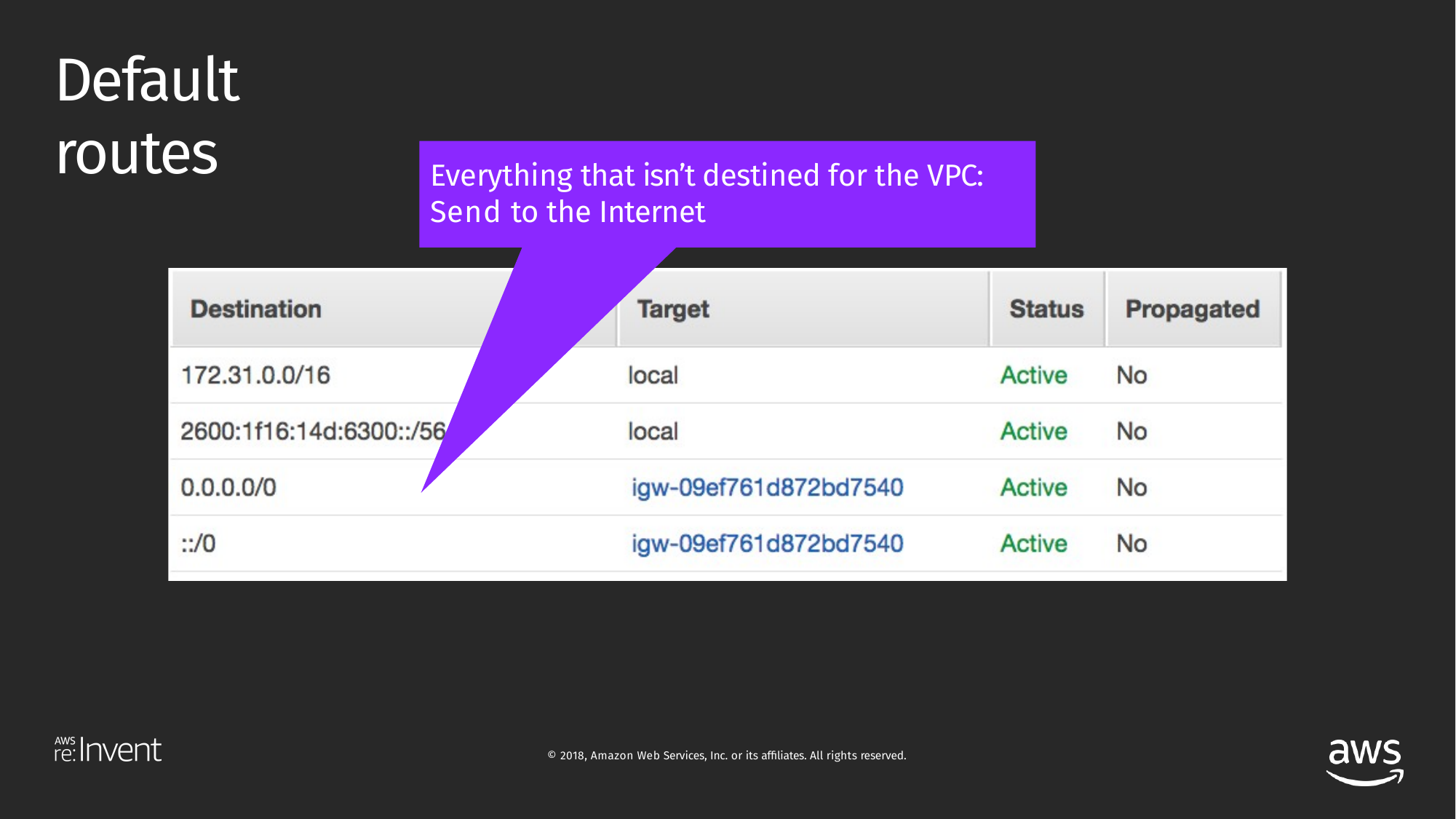

# Default routes

Everything that isn’t destined for the VPC:
Send to the Internet
© 2018, Amazon Web Services, Inc. or its affiliates. All rights reserved.